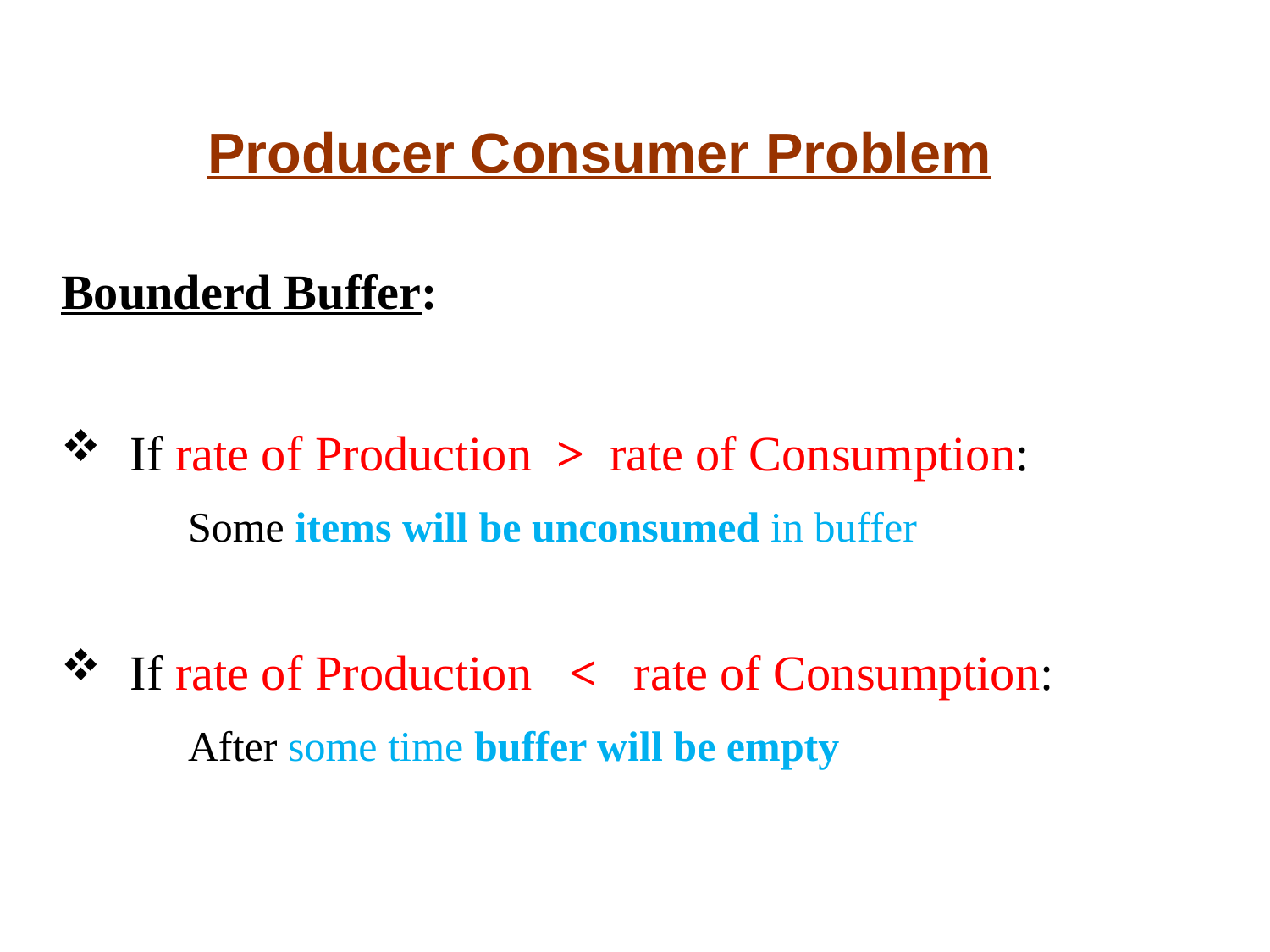

Producer Consumer Problem
Bounderd Buffer:

If rate of Production  >  rate of Consumption:
  	Some items will be unconsumed in buffer

If rate of Production   <   rate of Consumption:
 	After some time buffer will be empty